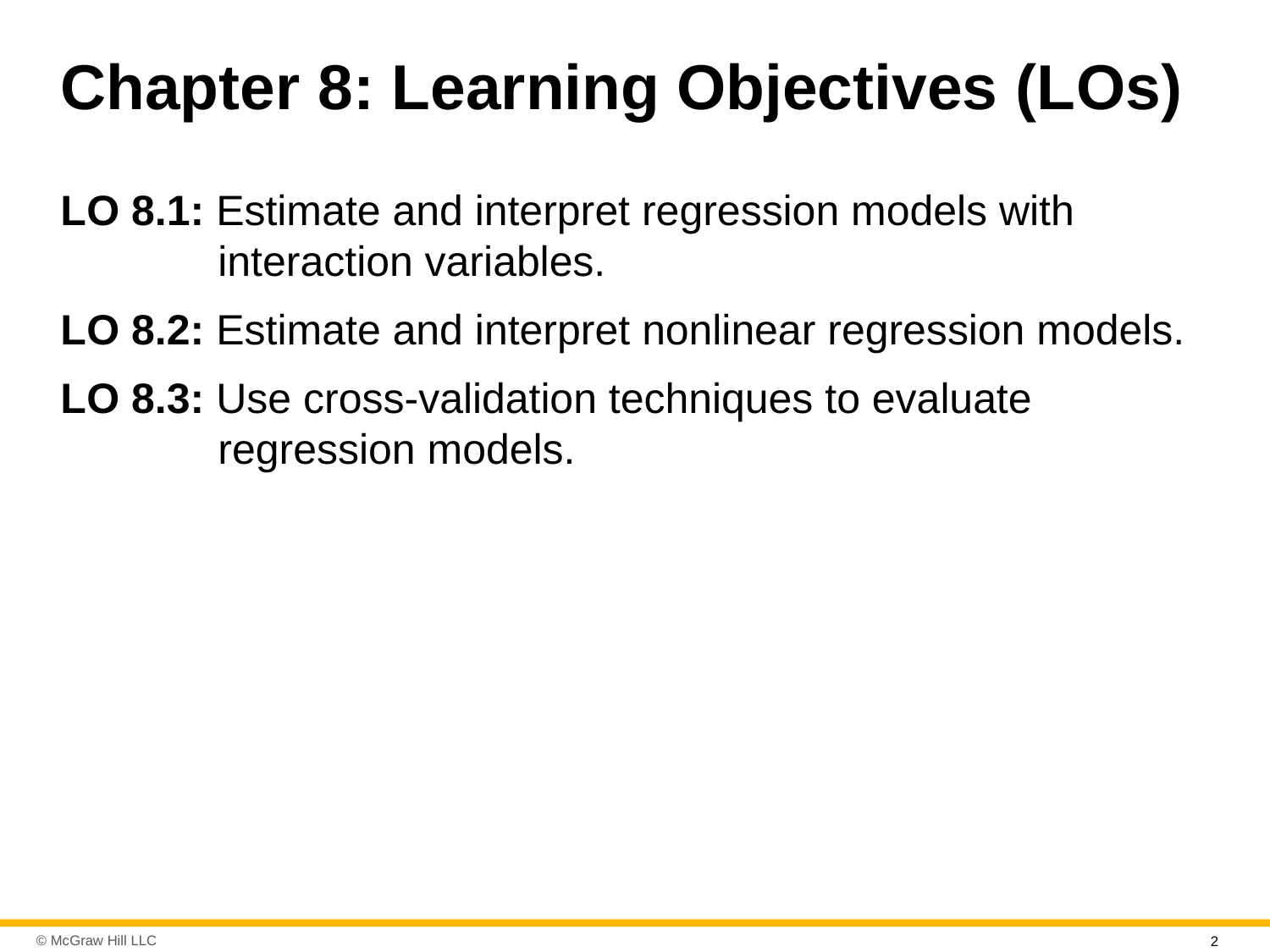

# Chapter 8: Learning Objectives (L Os)
L O 8.1: Estimate and interpret regression models with interaction variables.
L O 8.2: Estimate and interpret nonlinear regression models.
L O 8.3: Use cross-validation techniques to evaluate regression models.
2